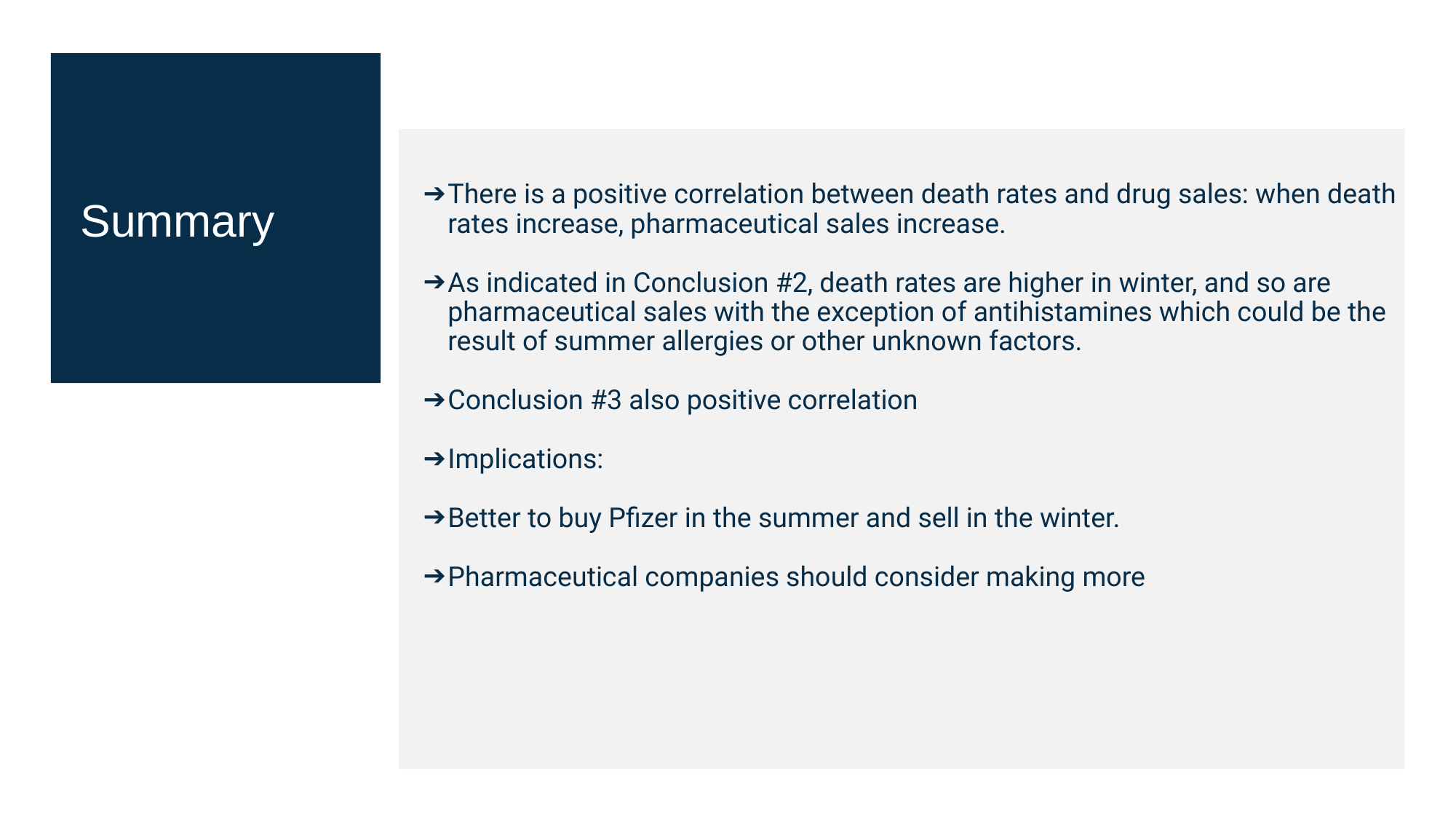

There is a positive correlation between death rates and drug sales: when death rates increase, pharmaceutical sales increase.

As indicated in Conclusion #2, death rates are higher in winter, and so are pharmaceutical sales with the exception of antihistamines which could be the result of summer allergies or other unknown factors.

Conclusion #3 also positive correlation

Implications:

Better to buy Pfizer in the summer and sell in the winter.

Pharmaceutical companies should consider making more

Summary